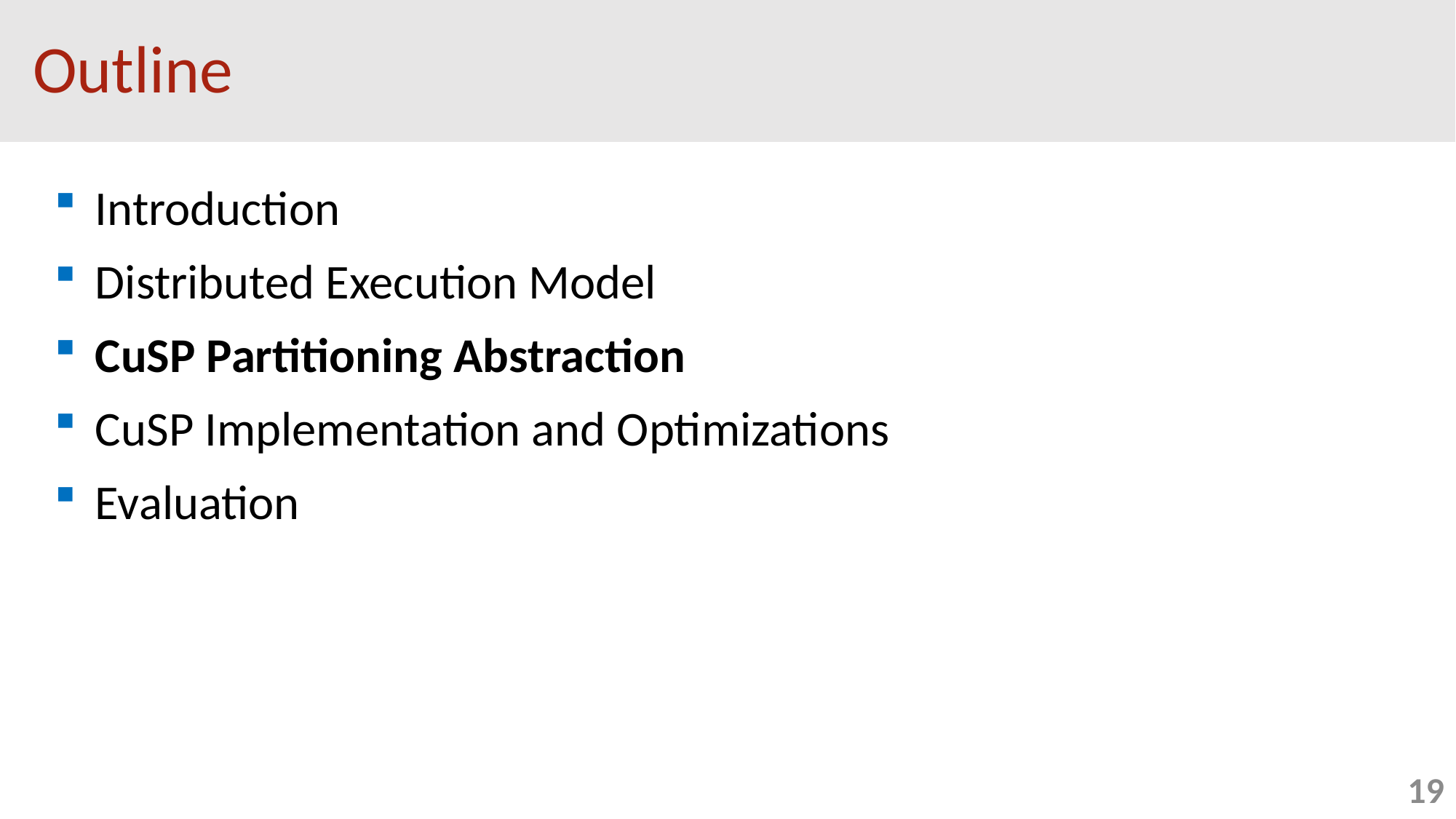

# Outline
Introduction
Distributed Execution Model
CuSP Partitioning Abstraction
CuSP Implementation and Optimizations
Evaluation
19